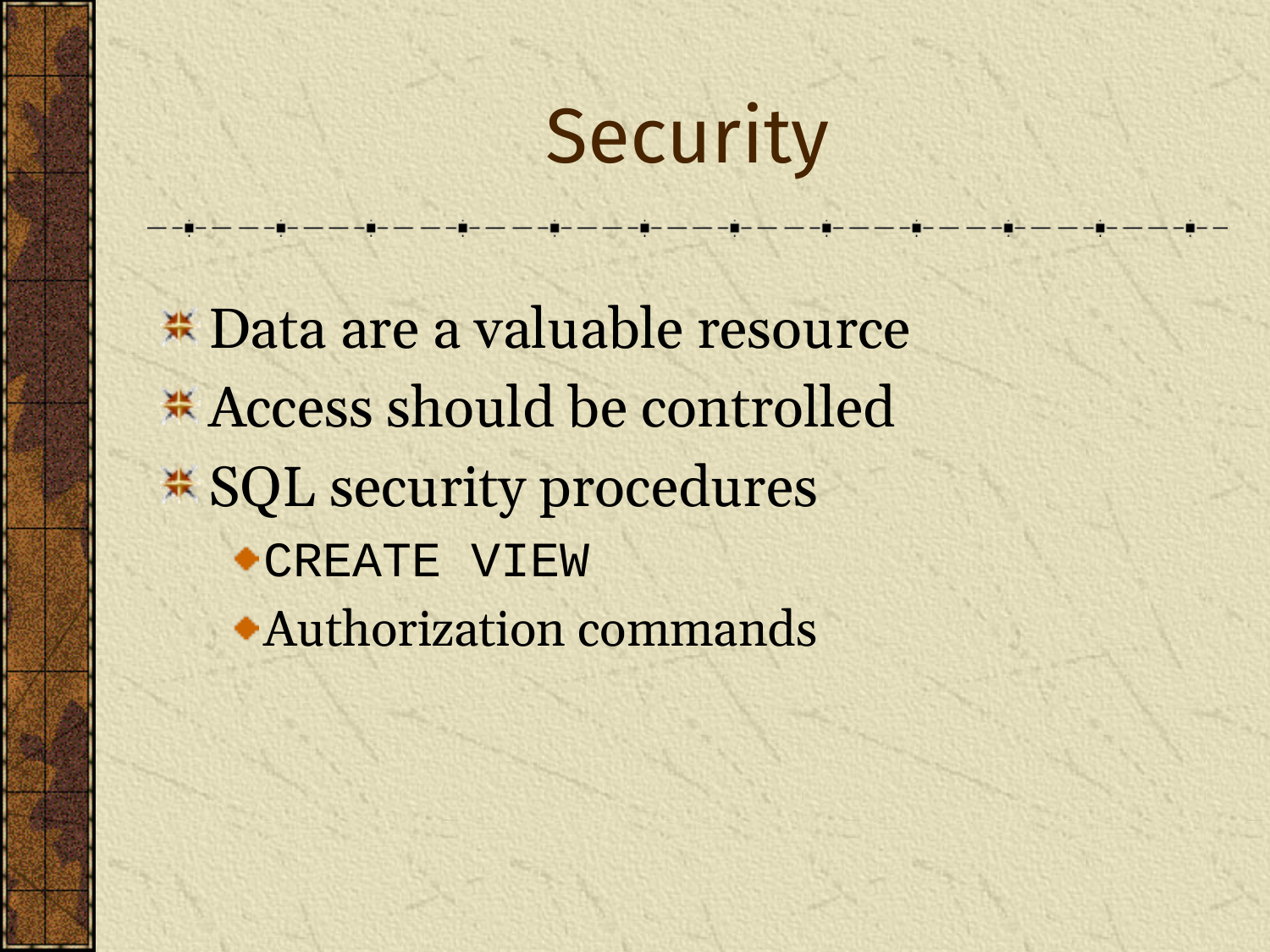

# Security
Data are a valuable resource
Access should be controlled
SQL security procedures
CREATE VIEW
Authorization commands